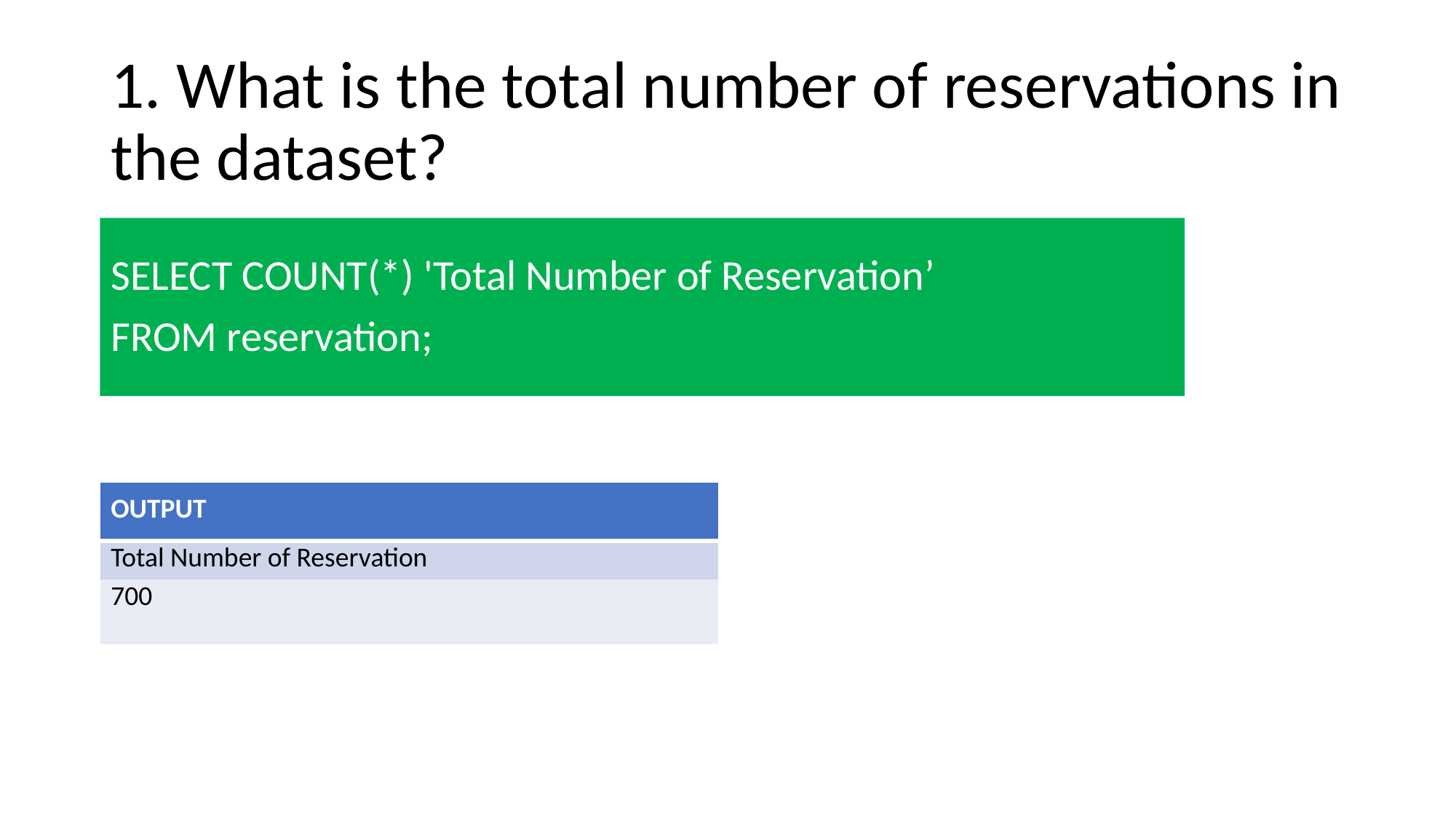

# 1. What is the total number of reservations in the dataset?
SELECT COUNT(*) 'Total Number of Reservation’
FROM reservation;
| OUTPUT |
| --- |
| Total Number of Reservation |
| 700 |